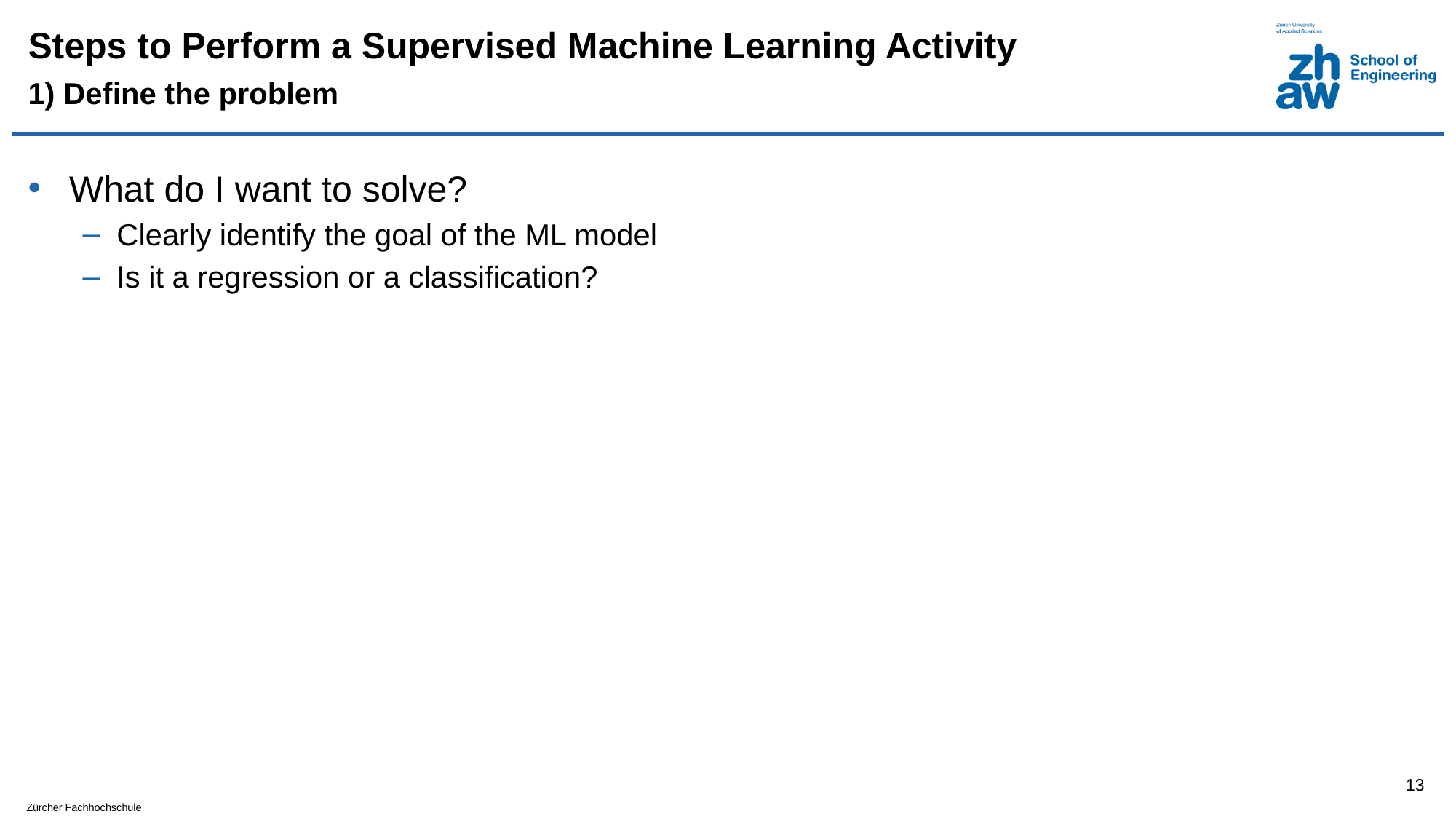

# Steps to Perform a Supervised Machine Learning Activity
1) Define the problem

What do I want to solve?
Clearly identify the goal of the ML model
Is it a regression or a classification?

13